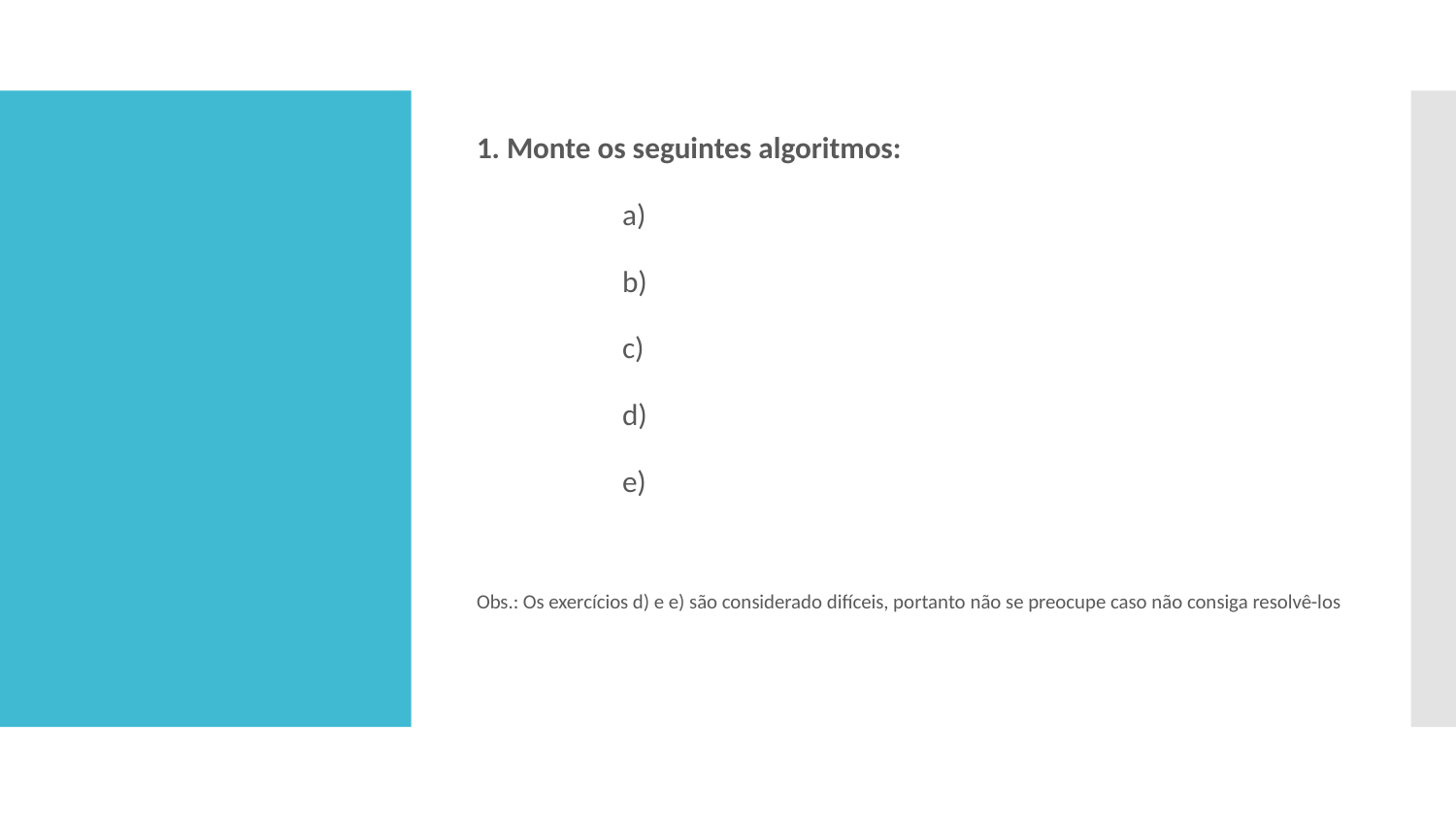

1. Monte os seguintes algoritmos:
	a)
	b)
	c)
	d)
	e)

Obs.: Os exercícios d) e e) são considerado difíceis, portanto não se preocupe caso não consiga resolvê-los